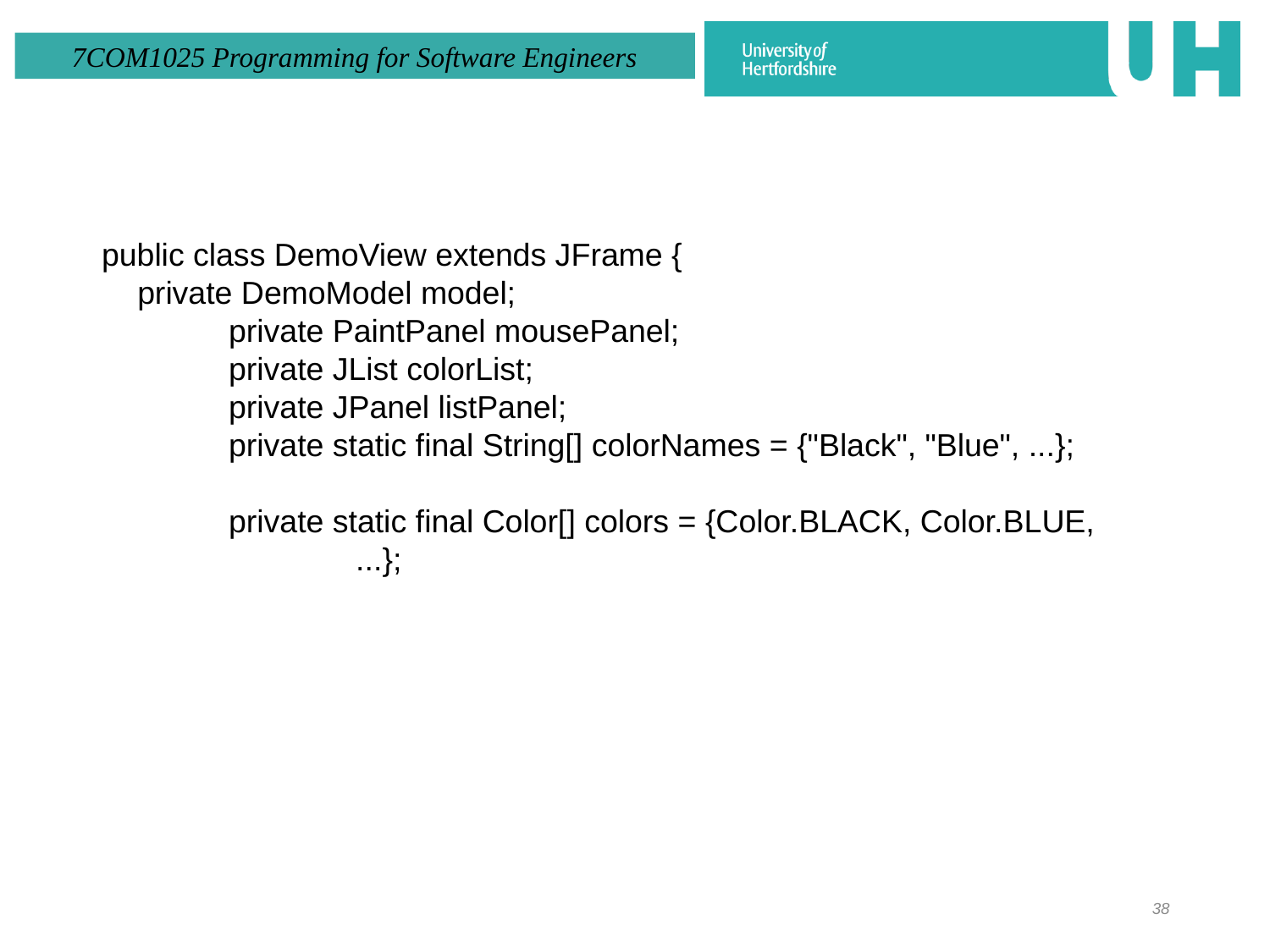

#
public class DemoView extends JFrame {
    private DemoModel model;
	private PaintPanel mousePanel;
	private JList colorList;
	private JPanel listPanel;
	private static final String[] colorNames = {"Black", "Blue", ...};

	private static final Color[] colors = {Color.BLACK, Color.BLUE,
		...};

38